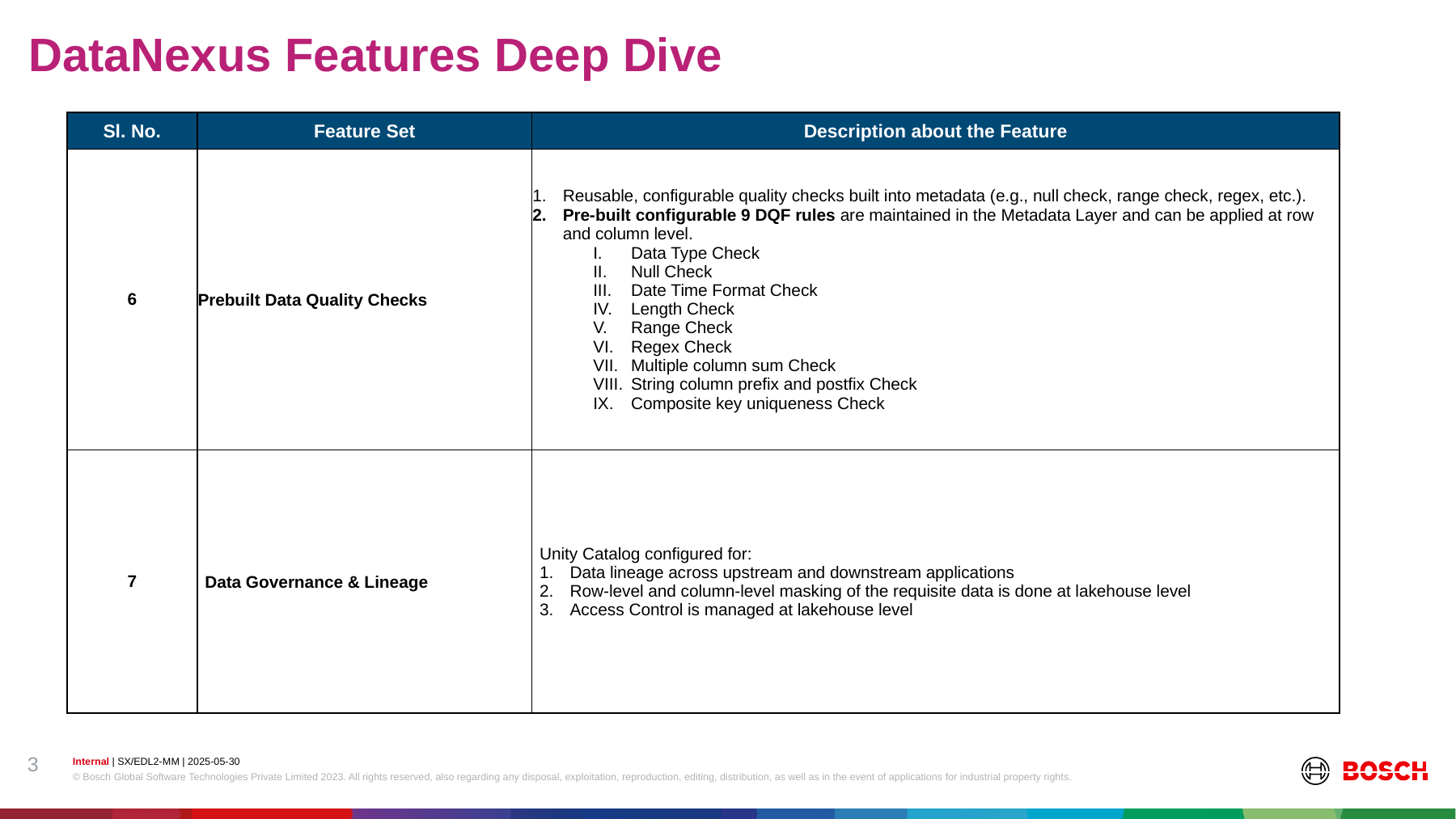

DataNexus Features Deep Dive
| Sl. No. | Feature Set | Description about the Feature |
| --- | --- | --- |
| 6 | Prebuilt Data Quality Checks | Reusable, configurable quality checks built into metadata (e.g., null check, range check, regex, etc.). Pre-built configurable 9 DQF rules are maintained in the Metadata Layer and can be applied at row and column level. ​ Data Type Check​ Null Check​ Date Time Format Check​ Length Check​ Range Check​ Regex Check​ Multiple column sum Check​ String column prefix and postfix Check ​ Composite key uniqueness Check |
| 7 | Data Governance & Lineage | Unity Catalog configured for: Data lineage across upstream and downstream applications Row-level and column-level masking of the requisite data is done at lakehouse level Access Control is managed at lakehouse level |

3